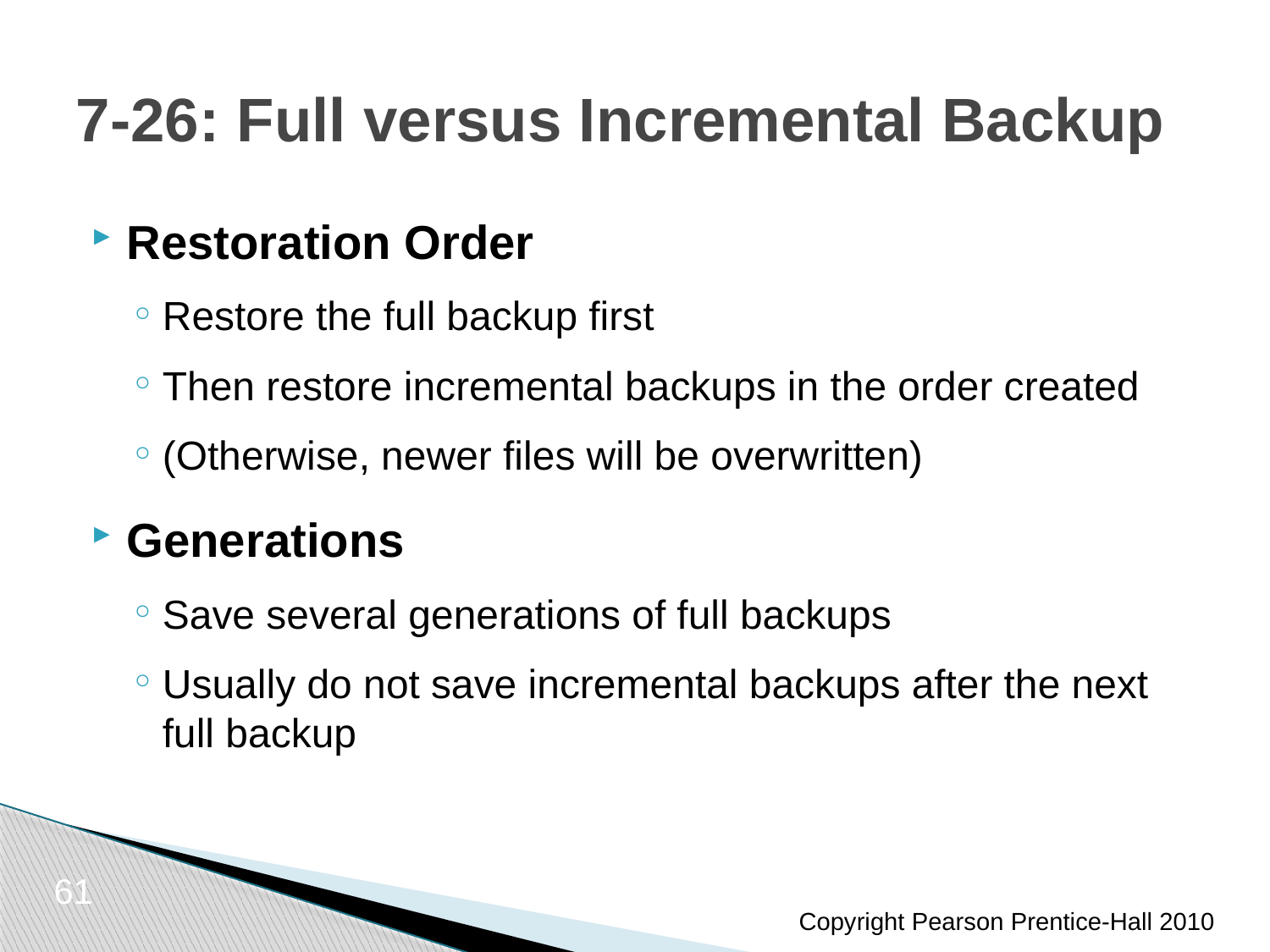

# 7-26: Full versus Incremental Backup
Restoration Order
Restore the full backup first
Then restore incremental backups in the order created
(Otherwise, newer files will be overwritten)
Generations
Save several generations of full backups
Usually do not save incremental backups after the next full backup

61
Copyright Pearson Prentice-Hall 2010